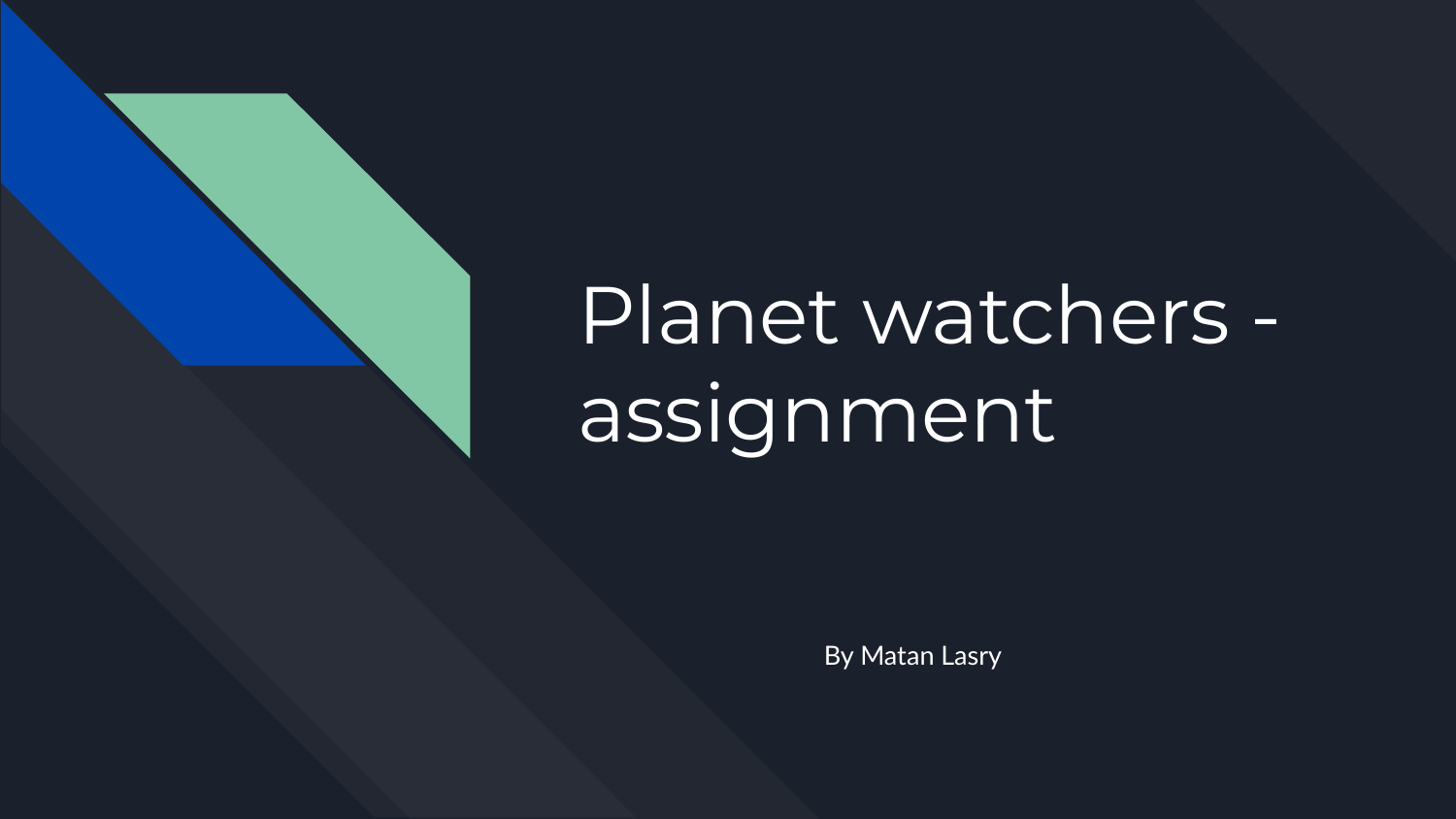

# Planet watchers -
assignment
By Matan Lasry